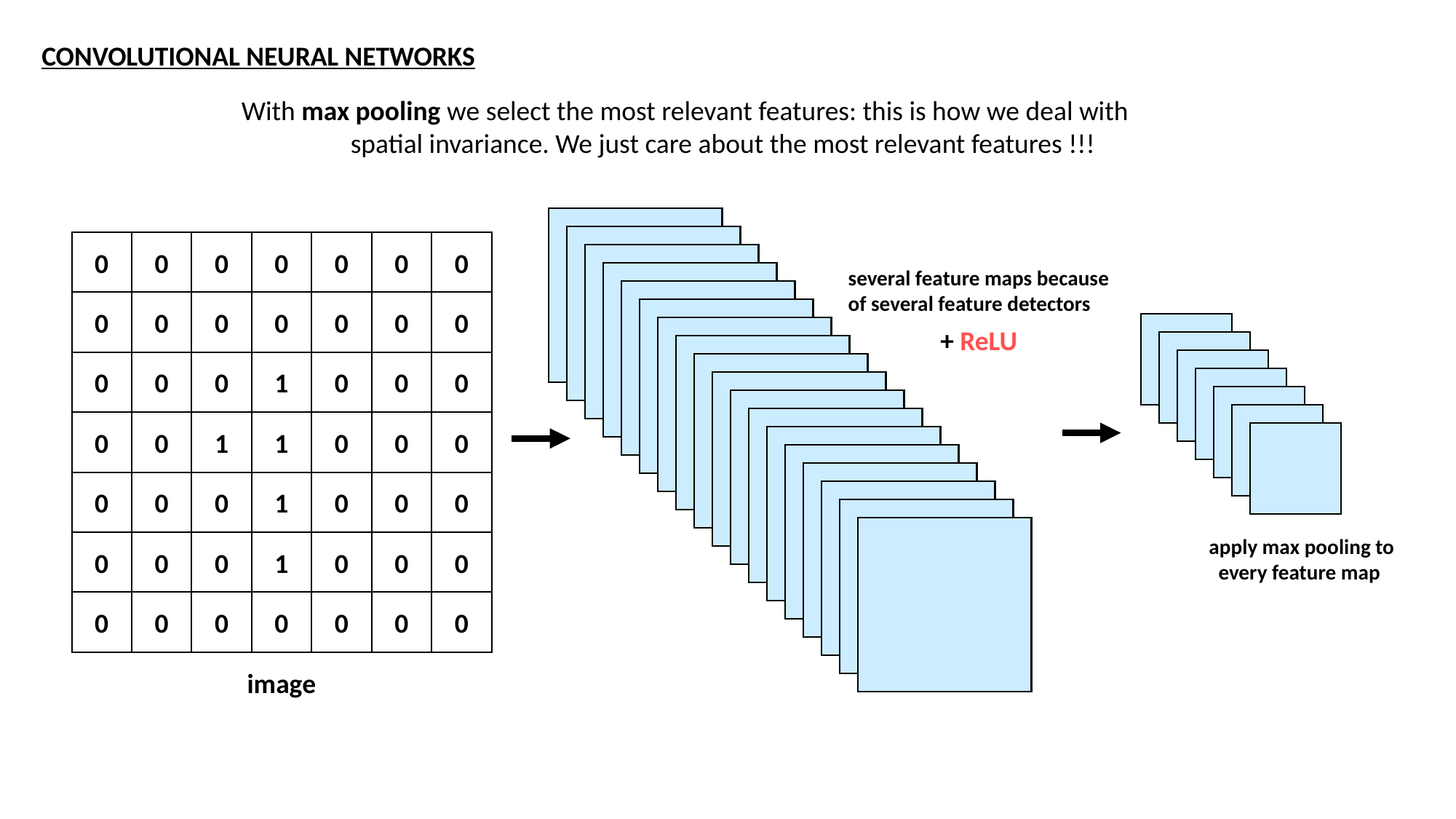

CONVOLUTIONAL NEURAL NETWORKS
With max pooling we select the most relevant features: this is how we deal with
	spatial invariance. We just care about the most relevant features !!!

0
0
0
0
0
0
0

several feature maps because
of several feature detectors

0
0
0
0
0
0
0

+ ReLU

0
0
1
0
0
0
0

0
0
1
0
0
0
1

0
0
1
0
0
0
0

apply max pooling to
  every feature map
0
0
1
0
0
0
0
0
0
0
0
0
0
0
image